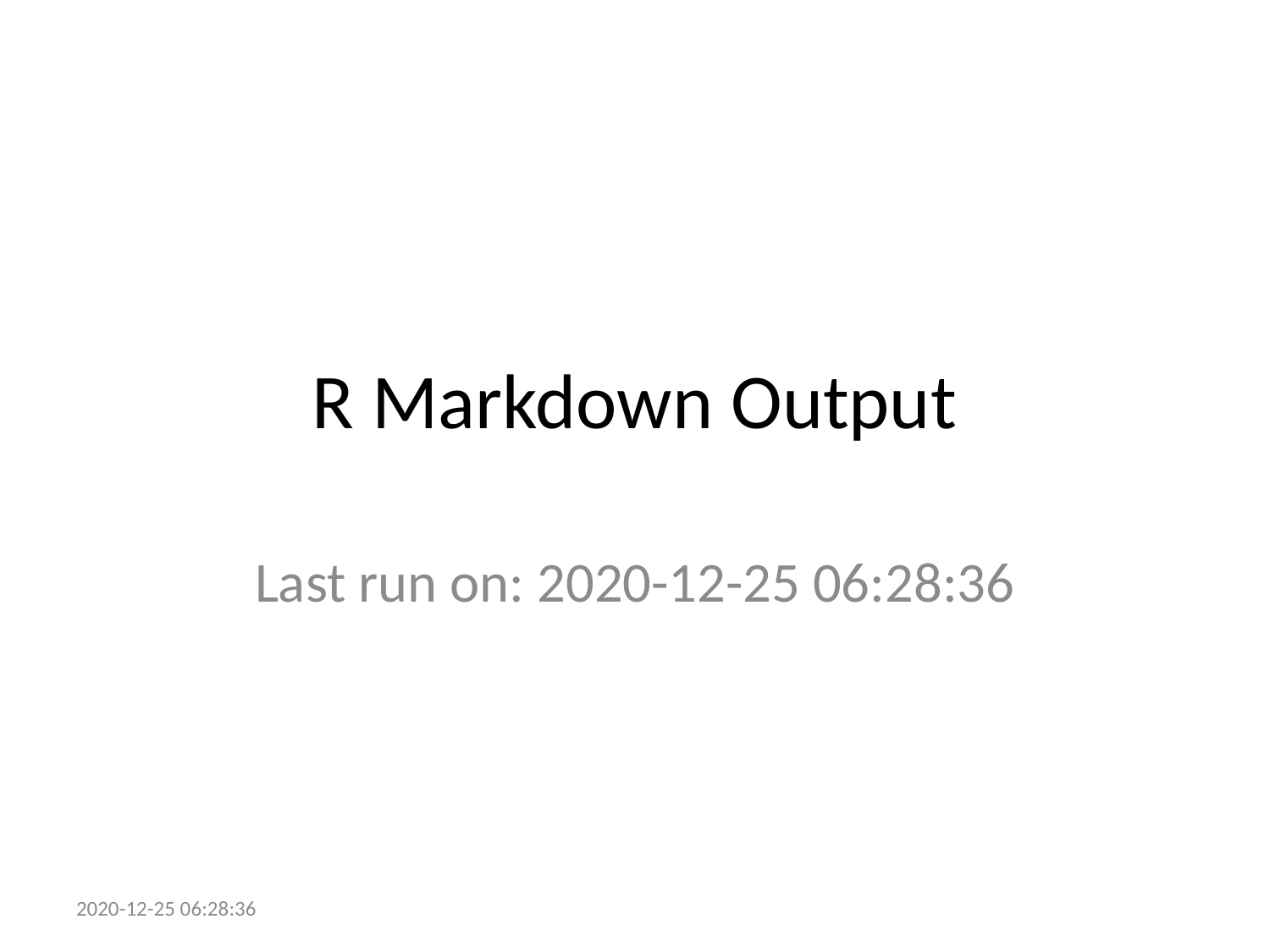

# R Markdown Output
Last run on: 2020-12-25 06:28:36
2020-12-25 06:28:36